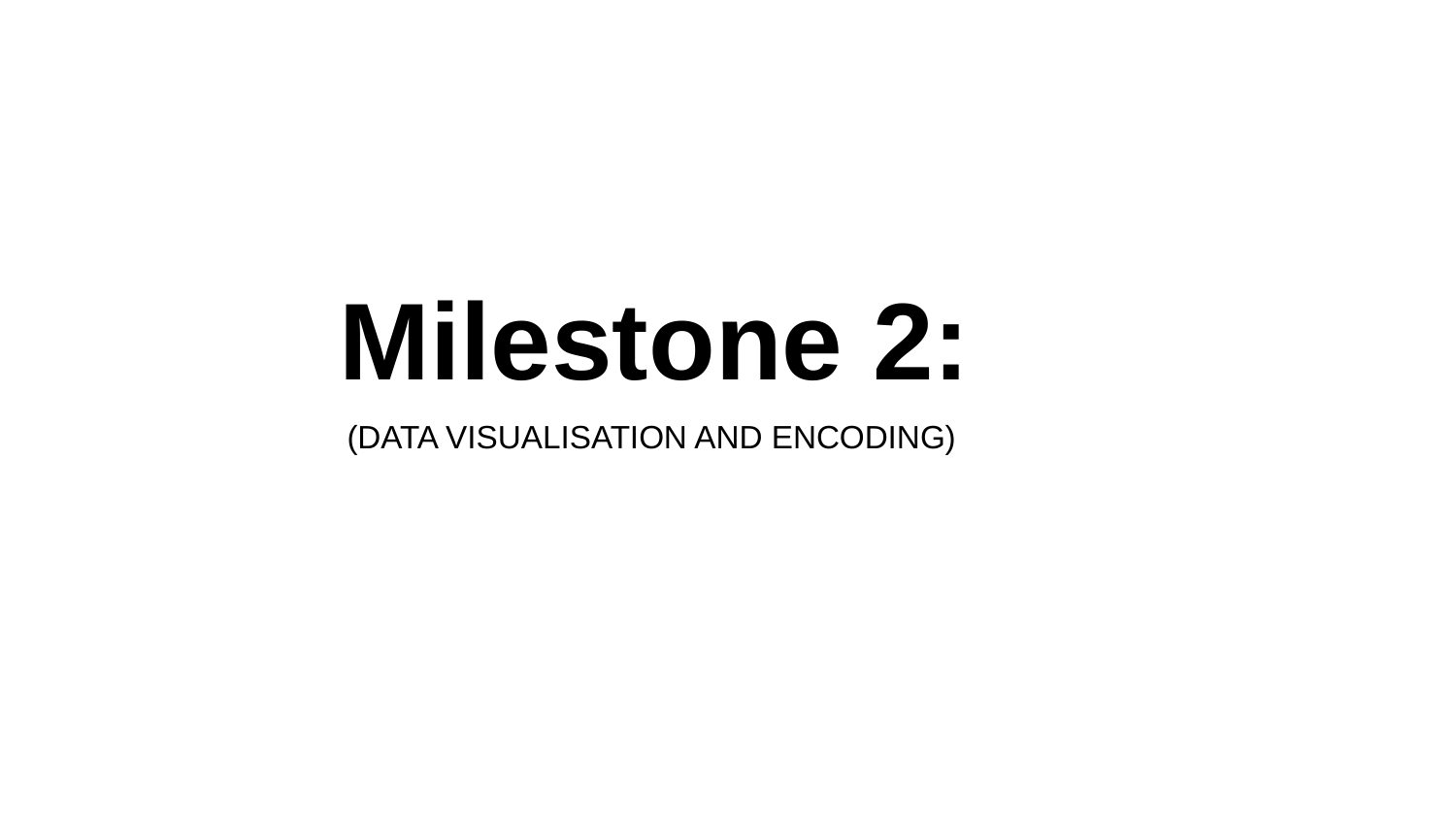

# Milestone 2:
(DATA VISUALISATION AND ENCODING)